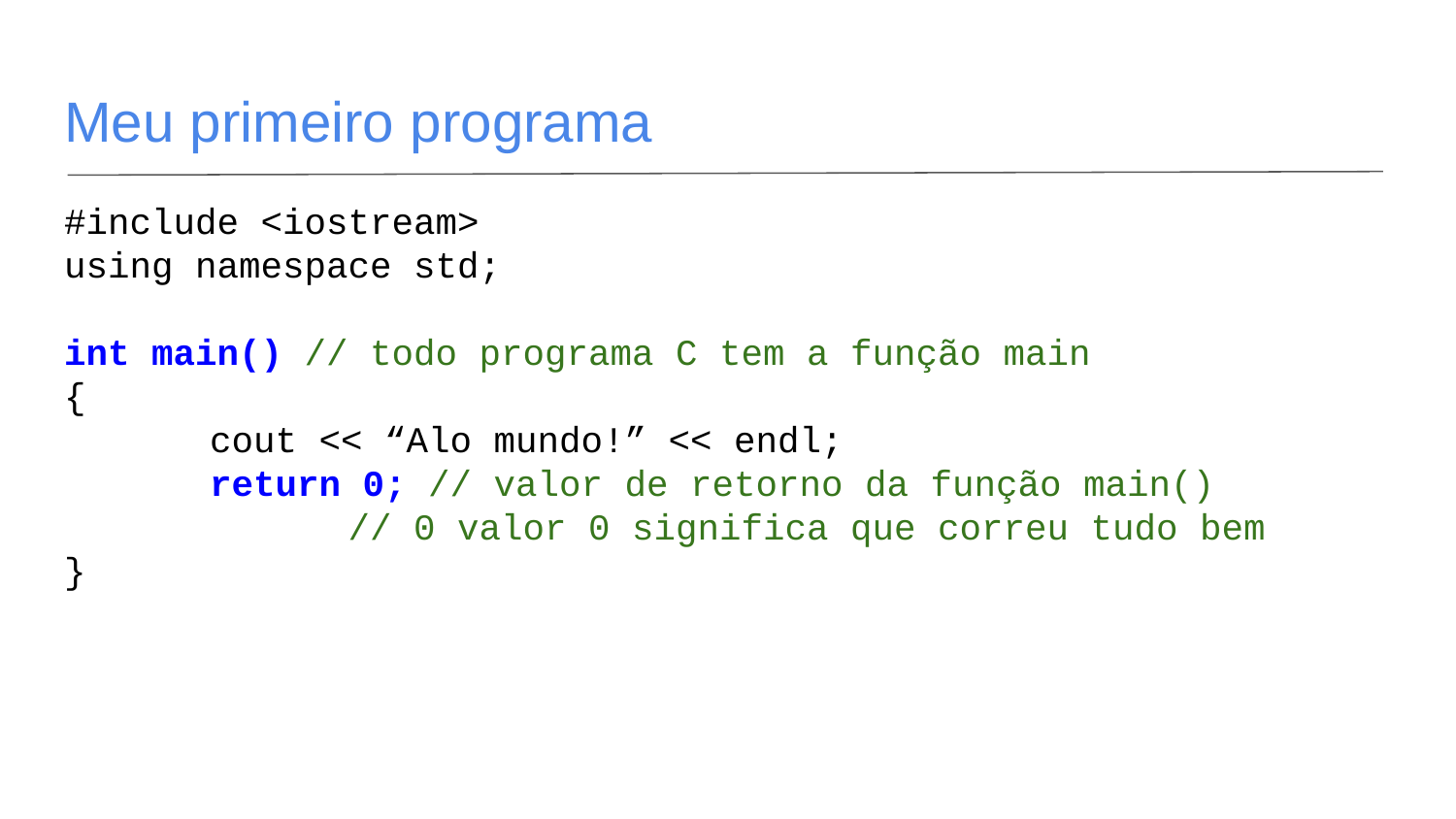

# Meu primeiro programa
#include <iostream>
using namespace std;

int main() // todo programa C tem a função main
{
	cout << “Alo mundo!” << endl;
	return 0; // valor de retorno da função main()
             // 0 valor 0 significa que correu tudo bem
}